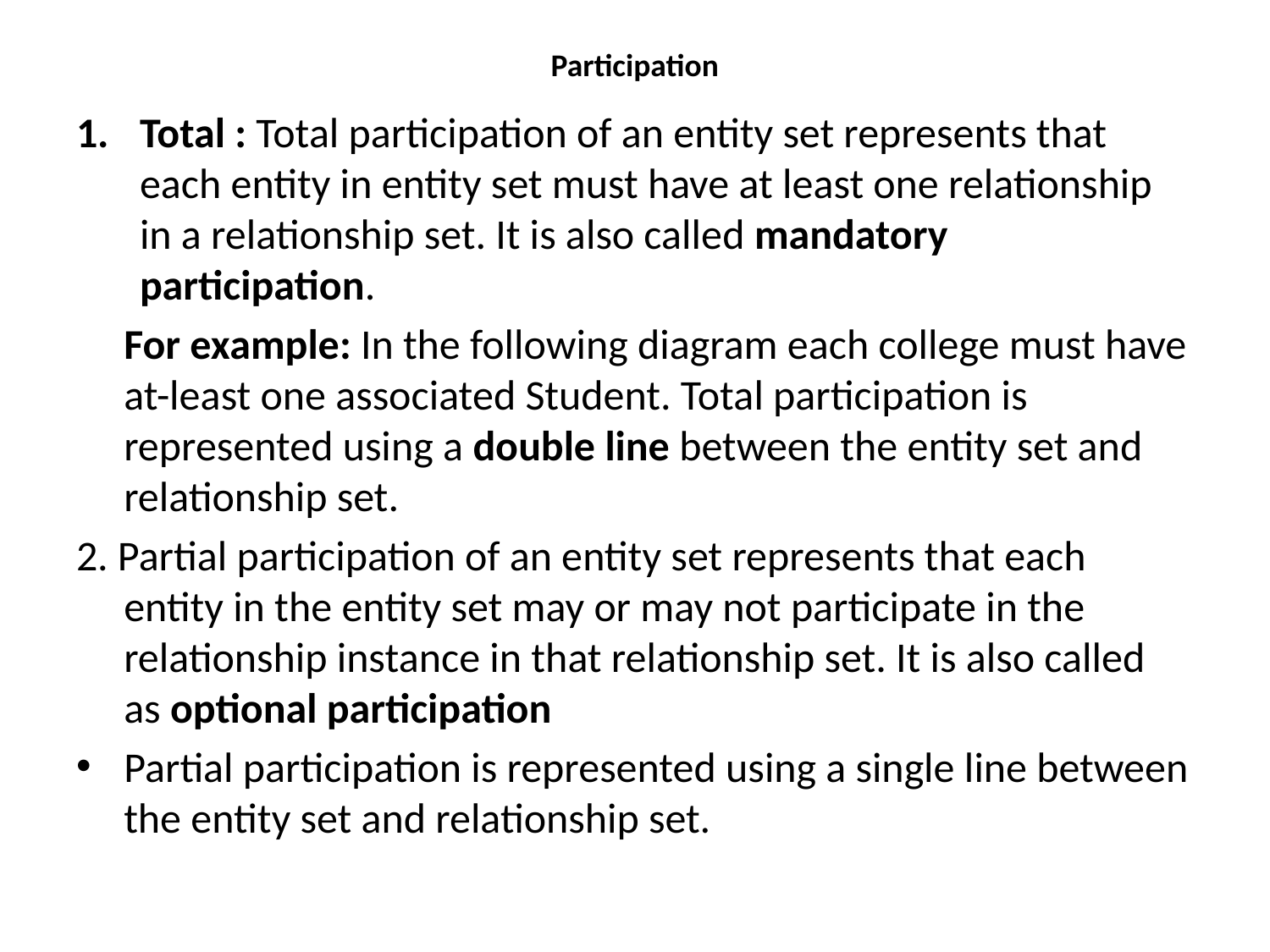

# Participation
Total : Total participation of an entity set represents that each entity in entity set must have at least one relationship in a relationship set. It is also called mandatory participation.
	For example: In the following diagram each college must have at-least one associated Student. Total participation is represented using a double line between the entity set and relationship set.
2. Partial participation of an entity set represents that each entity in the entity set may or may not participate in the relationship instance in that relationship set. It is also called as optional participation
Partial participation is represented using a single line between the entity set and relationship set.